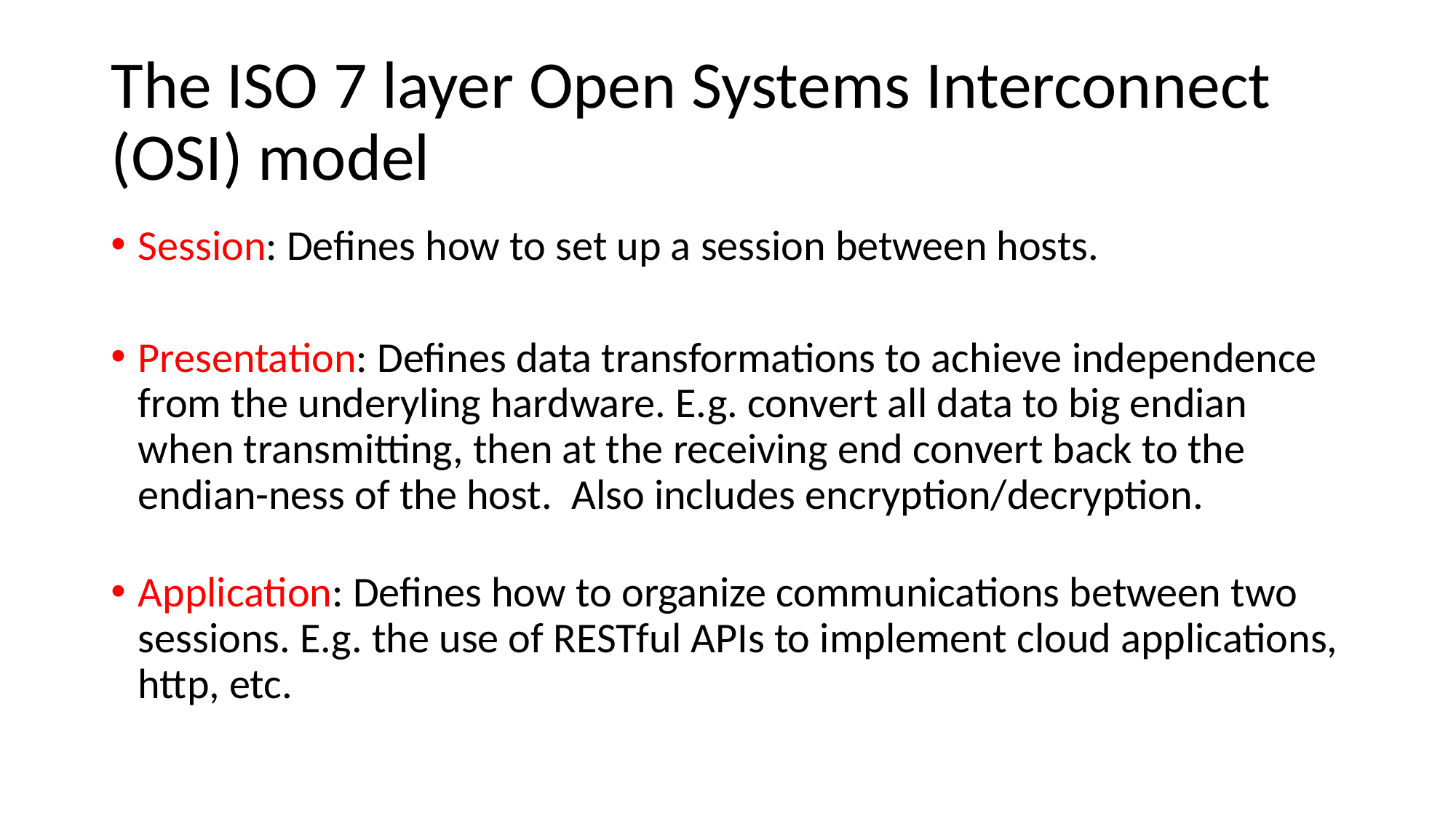

# The ISO 7 layer Open Systems Interconnect (OSI) model
Session: Defines how to set up a session between hosts.

Presentation: Defines data transformations to achieve independence from the underyling hardware. E.g. convert all data to big endian when transmitting, then at the receiving end convert back to the endian-ness of the host.  Also includes encryption/decryption.

Application: Defines how to organize communications between two sessions. E.g. the use of RESTful APIs to implement cloud applications, http, etc.